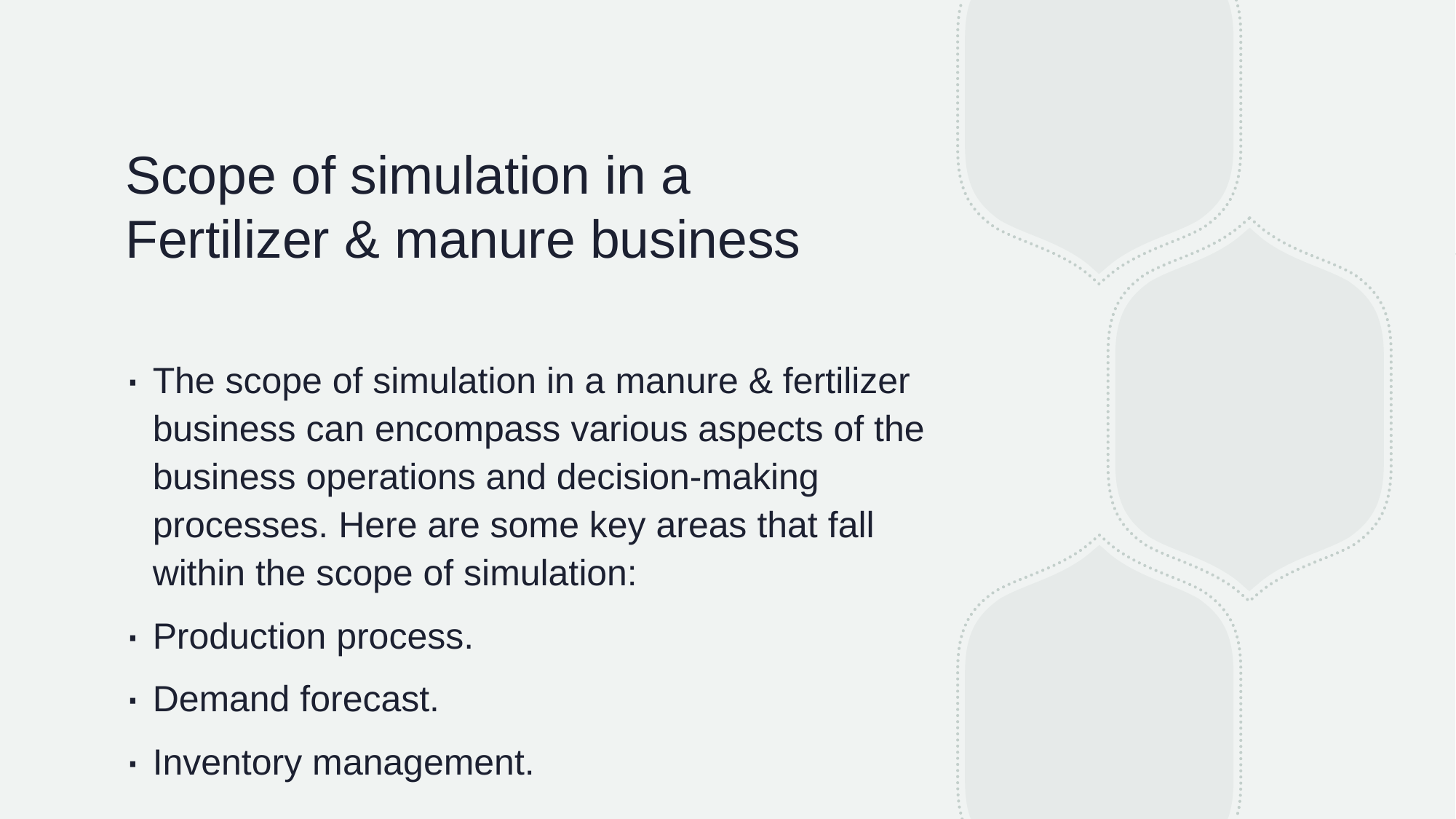

# Scope of simulation in a Fertilizer & manure business

The scope of simulation in a manure & fertilizer business can encompass various aspects of the business operations and decision-making processes. Here are some key areas that fall within the scope of simulation:
Production process.
Demand forecast.
Inventory management.